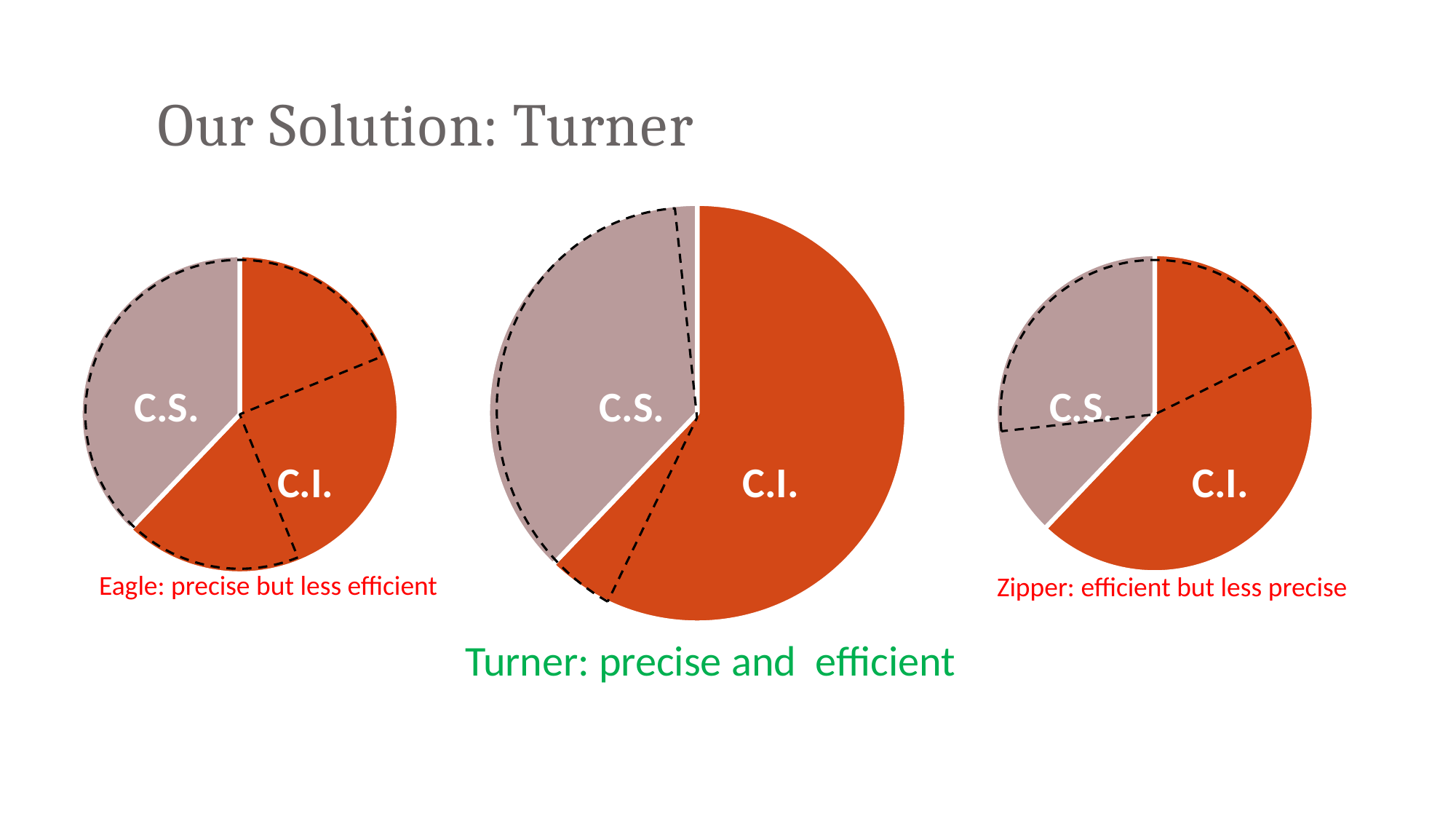

# Our Solution: Turner

### Chart

| Category | Sales |
|---|---|
| 1st Qtr | 8.2 |
| 2nd Qtr | 5.0 |

### Chart

| Category | Sales |
|---|---|
| 1st Qtr | 8.2 |
| 2nd Qtr | 5.0 |

### Chart

| Category | Sales |
|---|---|
| 1st Qtr | 8.2 |
| 2nd Qtr | 5.0 |

C.S.
C.S.
C.S.
C.I.
C.I.
C.I.
Eagle: precise but less efficient
Zipper: efficient but less precise
Turner: precise and  efficient
ECOOP 2021 virtual